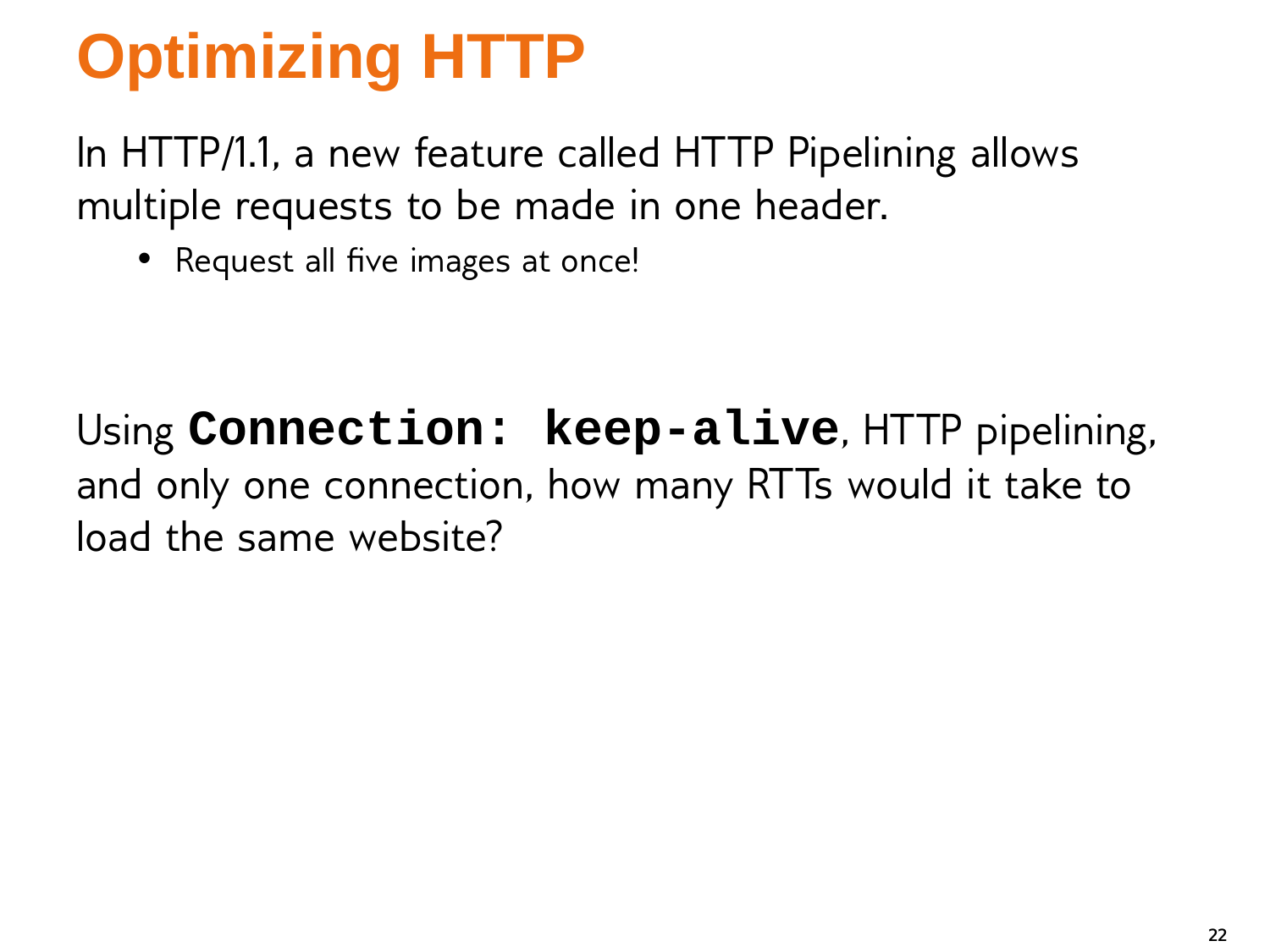

# Optimizing HTTP
In HTTP/1.1, a new feature called HTTP Pipelining allows multiple requests to be made in one header.
Request all five images at once!

Using Connection: keep-alive, HTTP pipelining, and only one connection, how many RTTs would it take to load the same website?